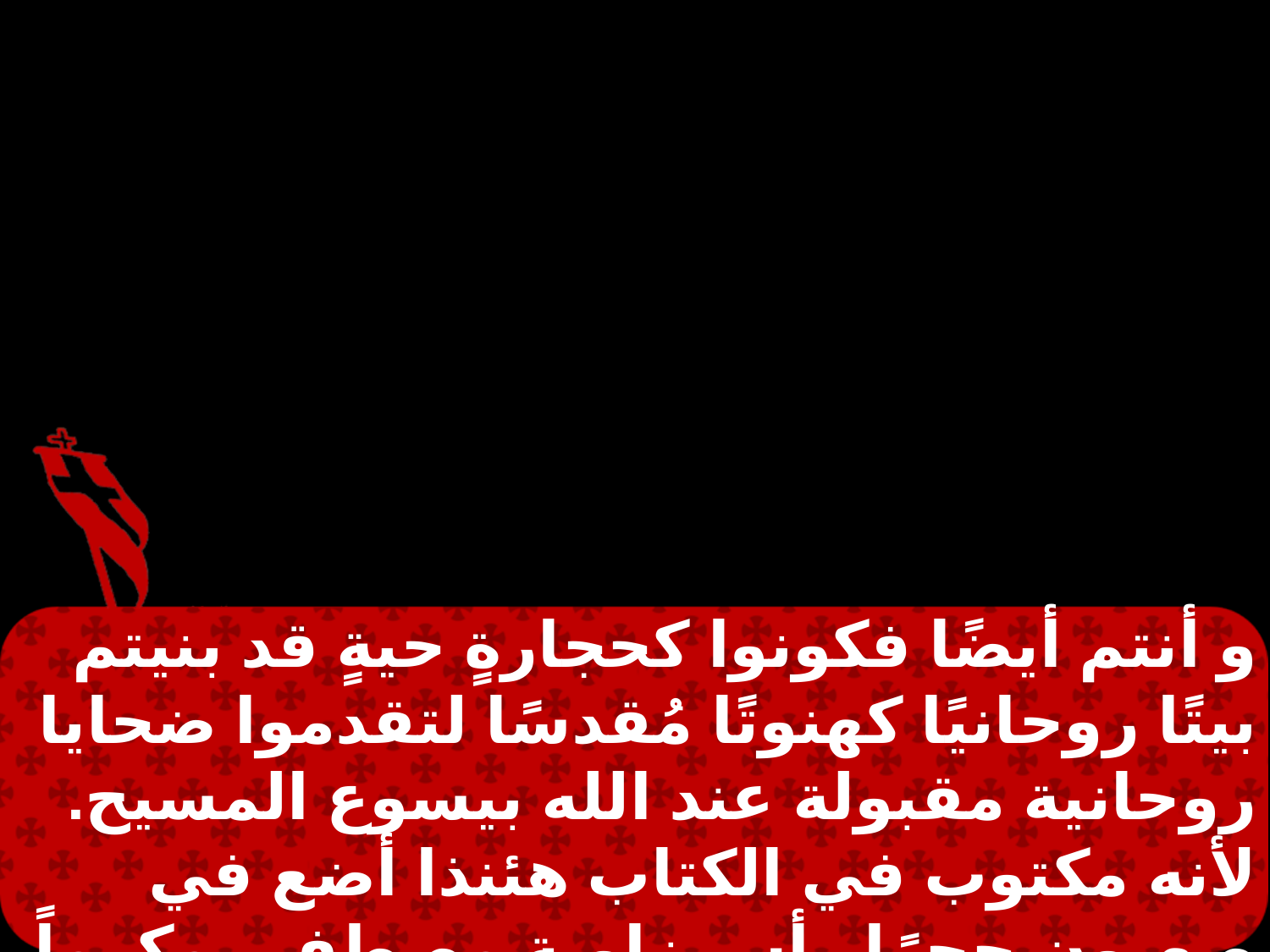

و أنتم أيضًا فكونوا كحجارةٍ حيةٍ قد بنيتم بيتًا روحانيًا كهنوتًا مُقدسًا لتقدموا ضحايا روحانية مقبولة عند الله بيسوع المسيح. لأنه مكتوب في الكتاب هئنذا أضع في صهيون حجرًا رأس زاويةِ مصطفى مكرماً و من يؤمن به لا يخزى.